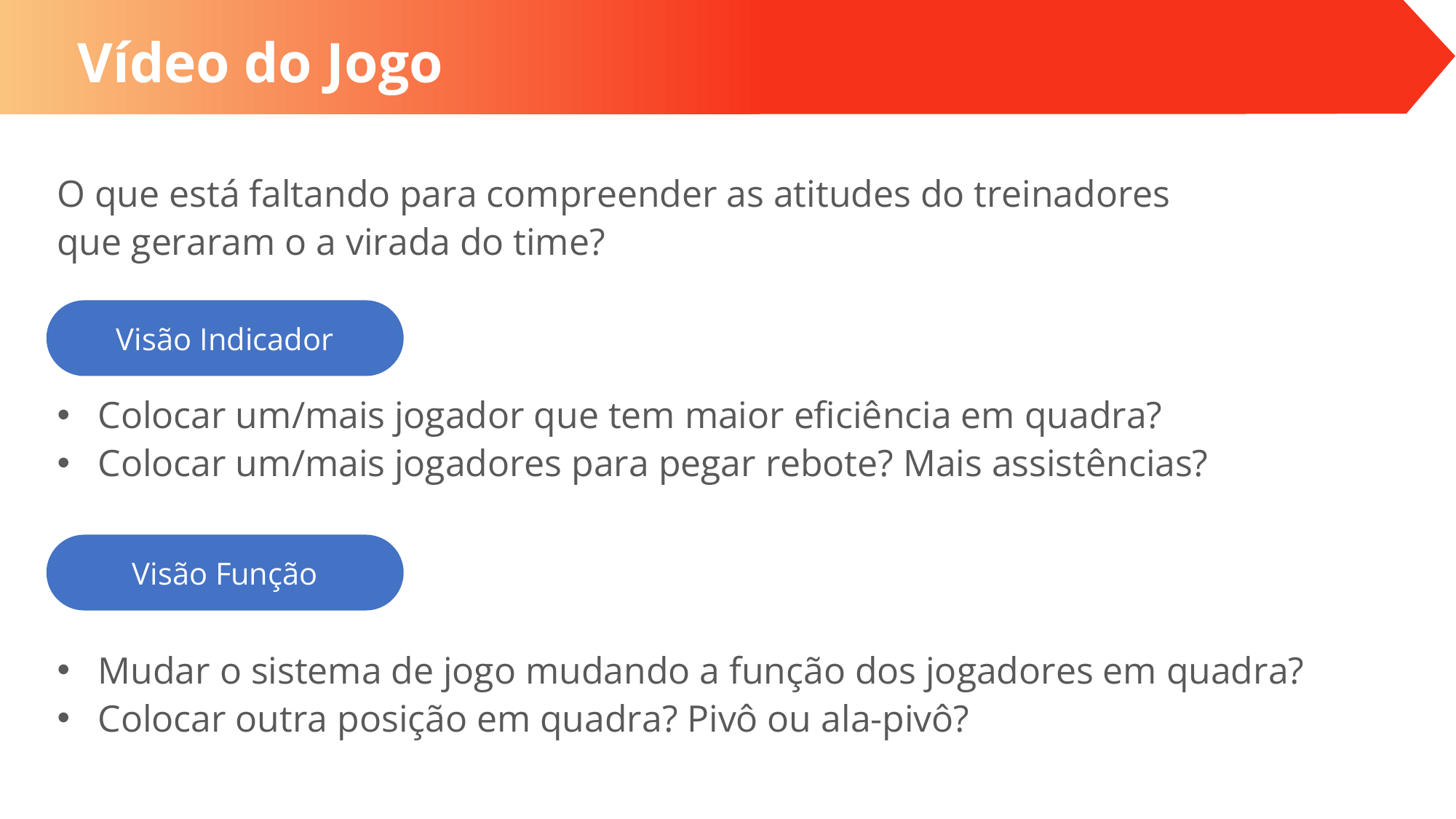

Vídeo do Jogo
O que está faltando para compreender as atitudes do treinadores que geraram o a virada do time?
Visão Indicador
Colocar um/mais jogador que tem maior eficiência em quadra?
Colocar um/mais jogadores para pegar rebote? Mais assistências?
Visão Função
Mudar o sistema de jogo mudando a função dos jogadores em quadra?
Colocar outra posição em quadra? Pivô ou ala-pivô?